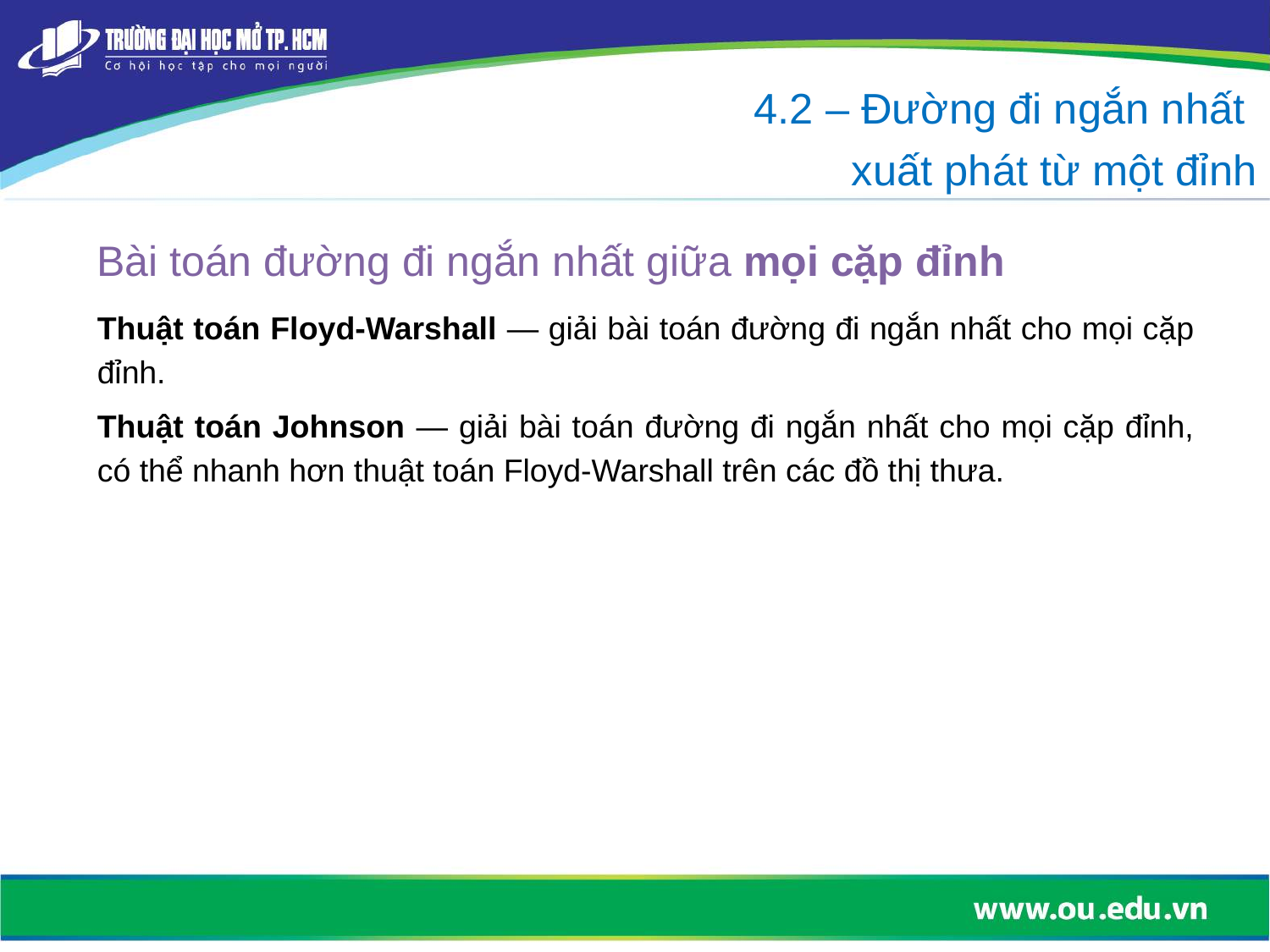

4.2 – Đường đi ngắn nhất
xuất phát từ một đỉnh
# Bài toán đường đi ngắn nhất giữa mọi cặp đỉnh
Thuật toán Floyd-Warshall — giải bài toán đường đi ngắn nhất cho mọi cặp đỉnh.
Thuật toán Johnson — giải bài toán đường đi ngắn nhất cho mọi cặp đỉnh, có thể nhanh hơn thuật toán Floyd-Warshall trên các đồ thị thưa.